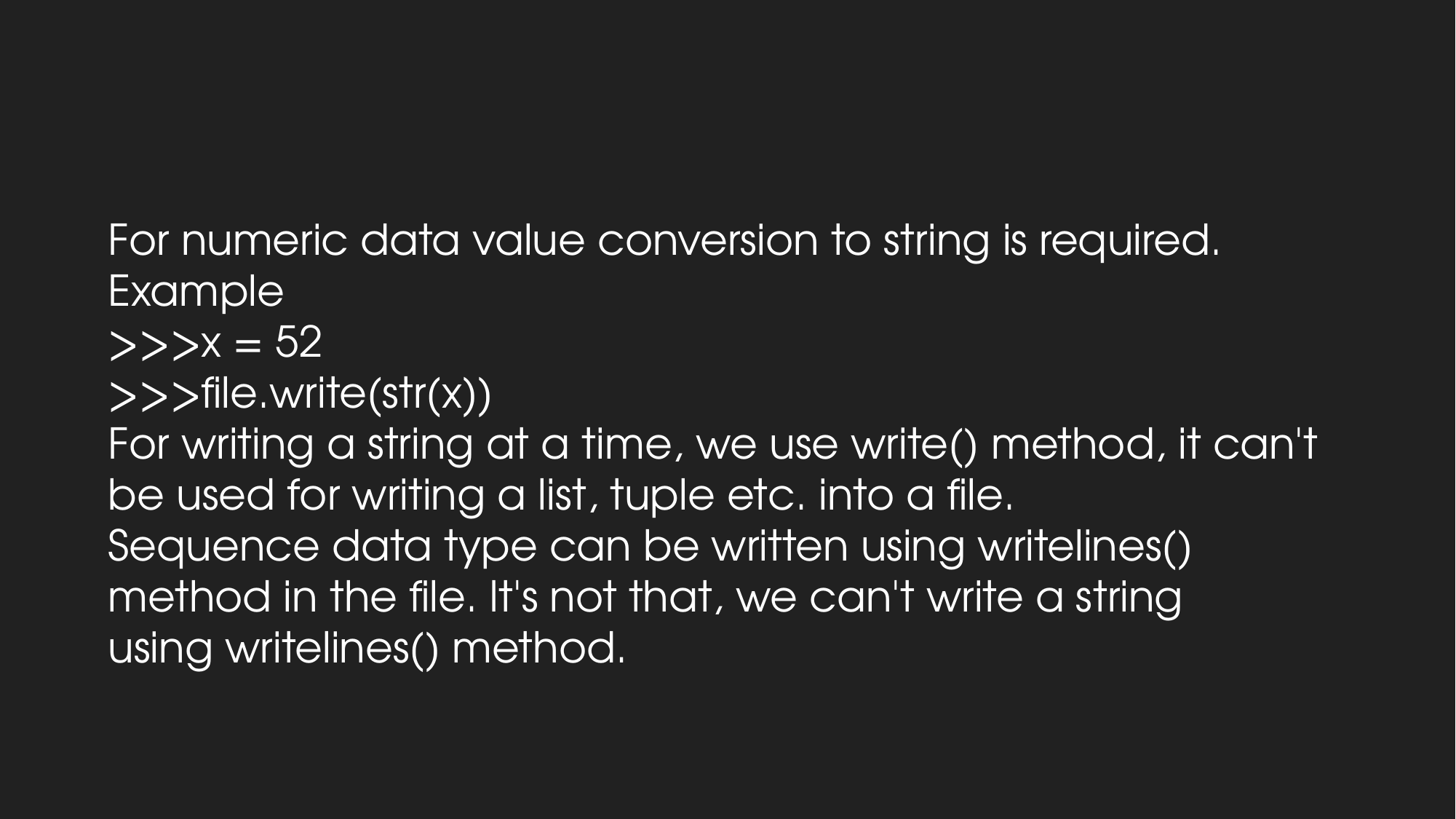

For numeric data value conversion to string is required.
Example
>>>x = 52
>>>file.write(str(x))
For writing a string at a time, we use write() method, it can't be used for writing a list, tuple etc. into a file.
Sequence data type can be written using writelines() method in the file. It's not that, we can't write a string
using writelines() method.